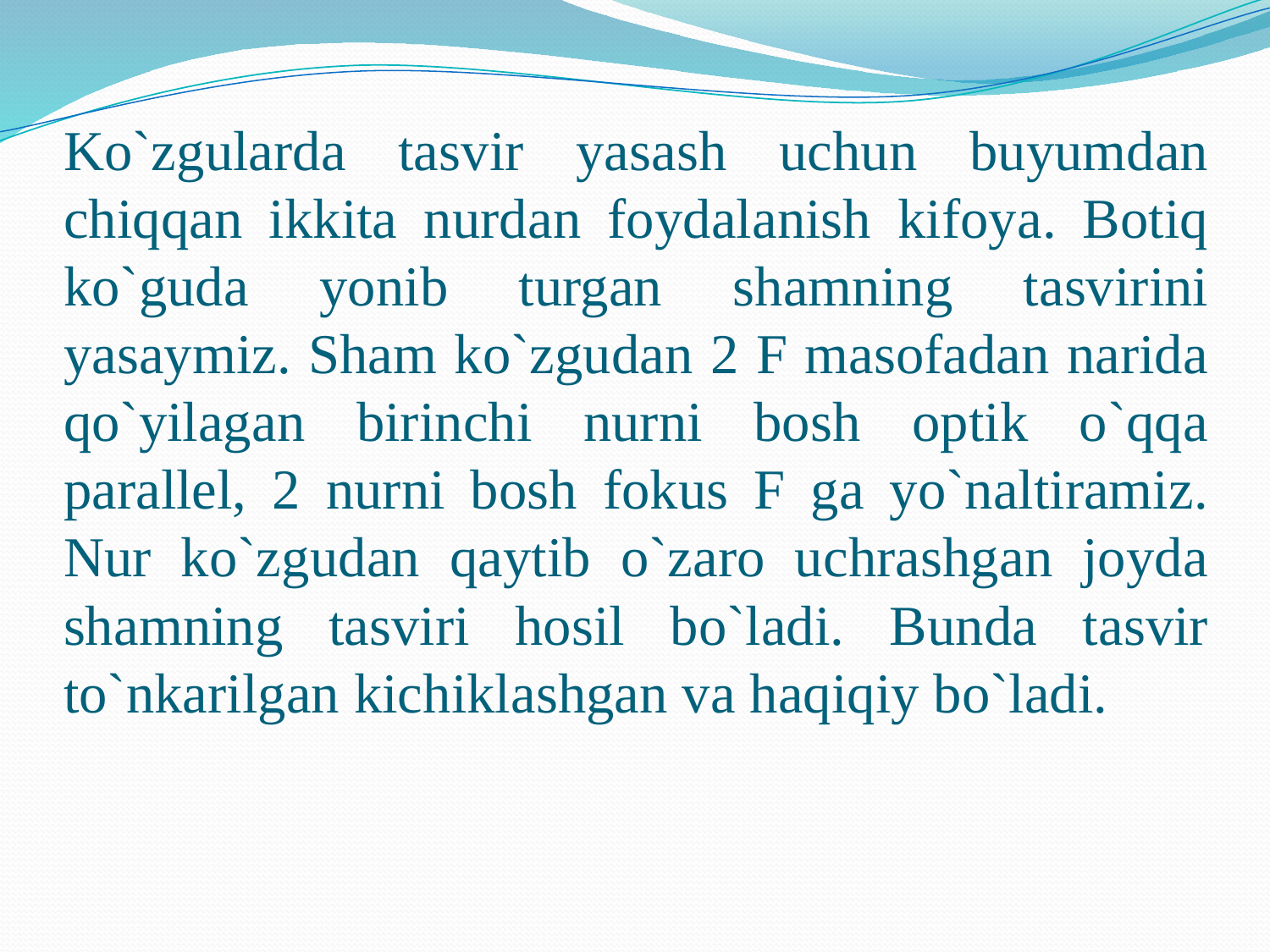

# Ko`zgularda tasvir yasash uchun buyumdan chiqqan ikkita nurdan foydalanish kifoya. Botiq ko`guda yonib turgan shamning tasvirini yasaymiz. Sham ko`zgudan 2 F masofadan narida qo`yilagan birinchi nurni bosh optik o`qqa parallel, 2 nurni bosh fokus F ga yo`naltiramiz. Nur ko`zgudan qaytib o`zaro uchrashgan joyda shamning tasviri hosil bo`ladi. Bunda tasvir to`nkarilgan kichiklashgan va haqiqiy bo`ladi.